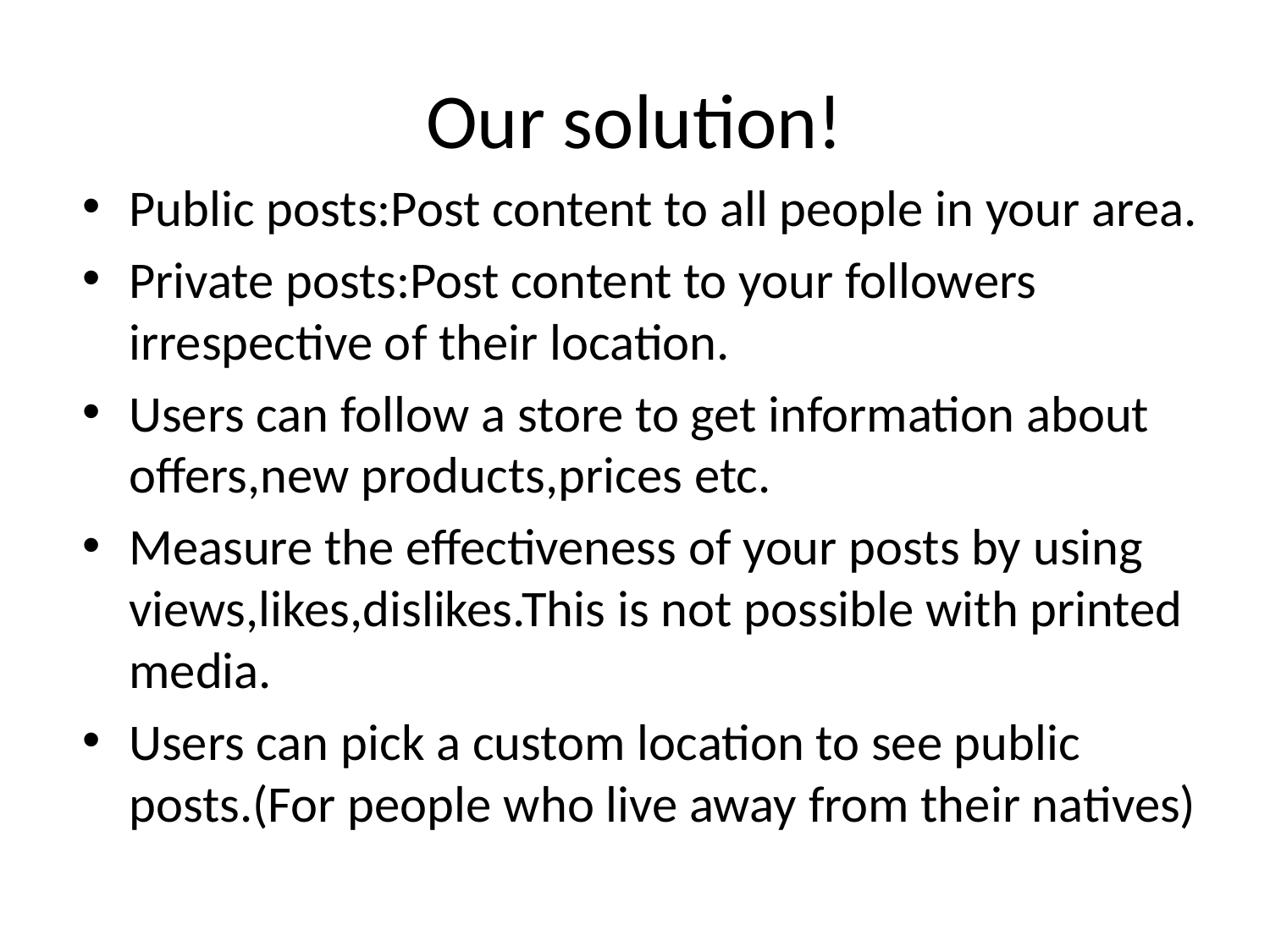

# Our solution!
Public posts:Post content to all people in your area.
Private posts:Post content to your followers irrespective of their location.
Users can follow a store to get information about offers,new products,prices etc.
Measure the effectiveness of your posts by using views,likes,dislikes.This is not possible with printed media.
Users can pick a custom location to see public posts.(For people who live away from their natives)